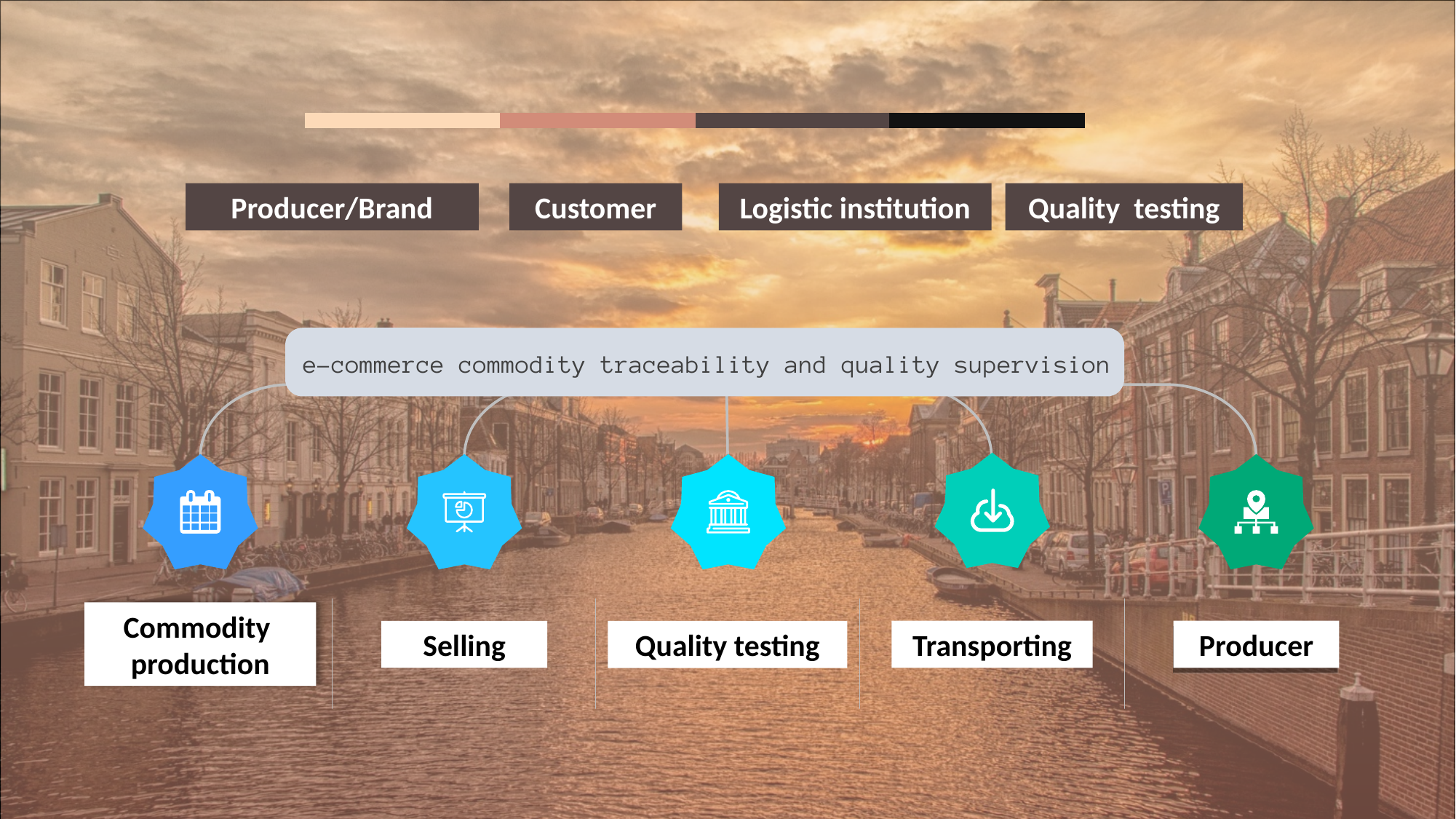

Producer/Brand
Logistic institution
Quality  testing
Customer
e-commerce commodity traceability and quality supervision

Commodity  production
Producer
Transporting
Selling
Quality testing